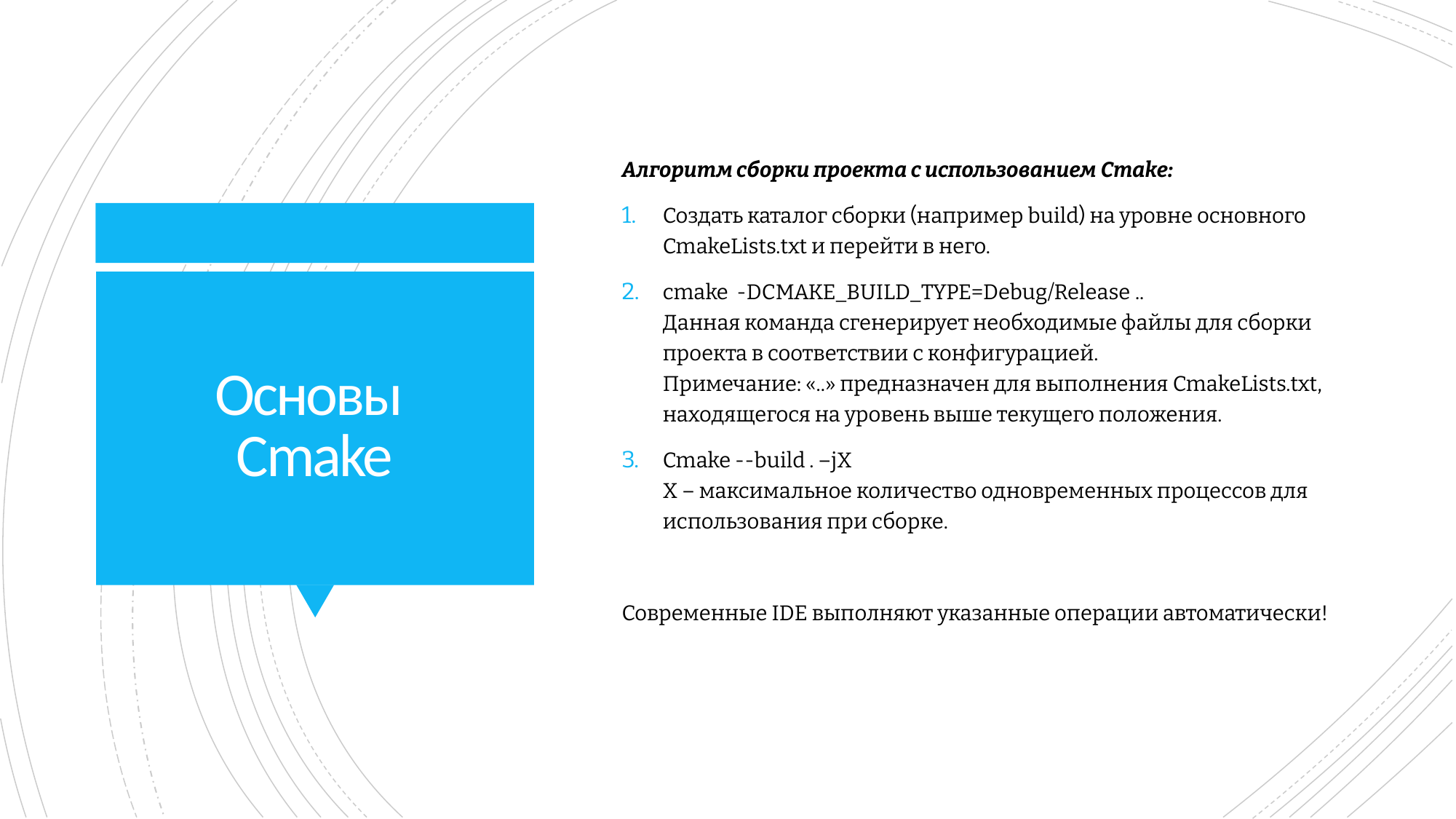

Алгоритм сборки проекта с использованием Cmake:
Создать каталог сборки (например build) на уровне основного CmakeLists.txt и перейти в него.
cmake  -DCMAKE_BUILD_TYPE=Debug/Release ..
Данная команда сгенерирует необходимые файлы для сборки проекта в соответствии с конфигурацией.
Примечание: «..» предназначен для выполнения CmakeLists.txt, находящегося на уровень выше текущего положения.
Cmake --build . –jX
Х – максимальное количество одновременных процессов для использования при сборке.

Современные IDE выполняют указанные операции автоматически!

# Основы Cmake